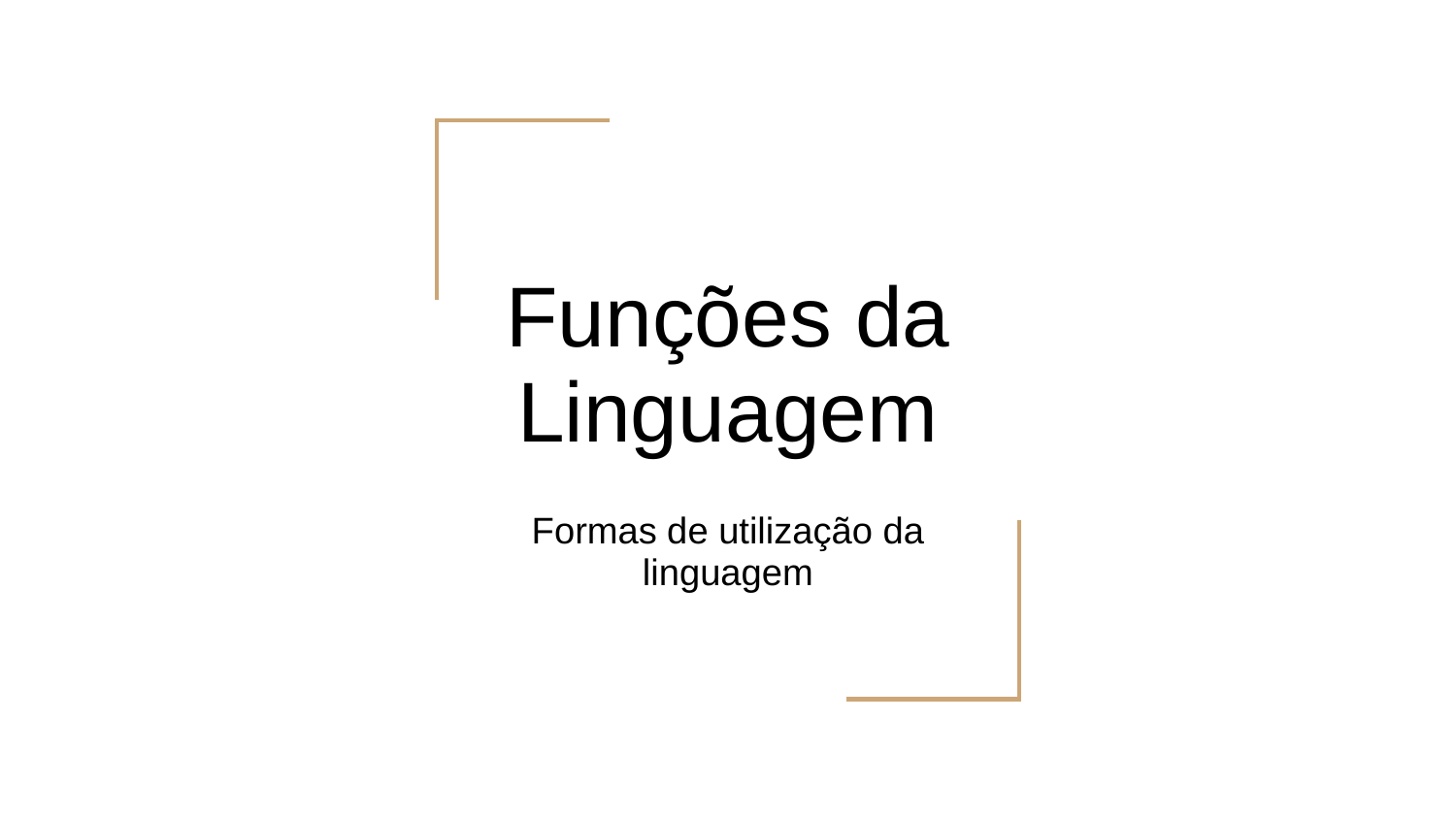

# Funções da Linguagem
Formas de utilização da linguagem